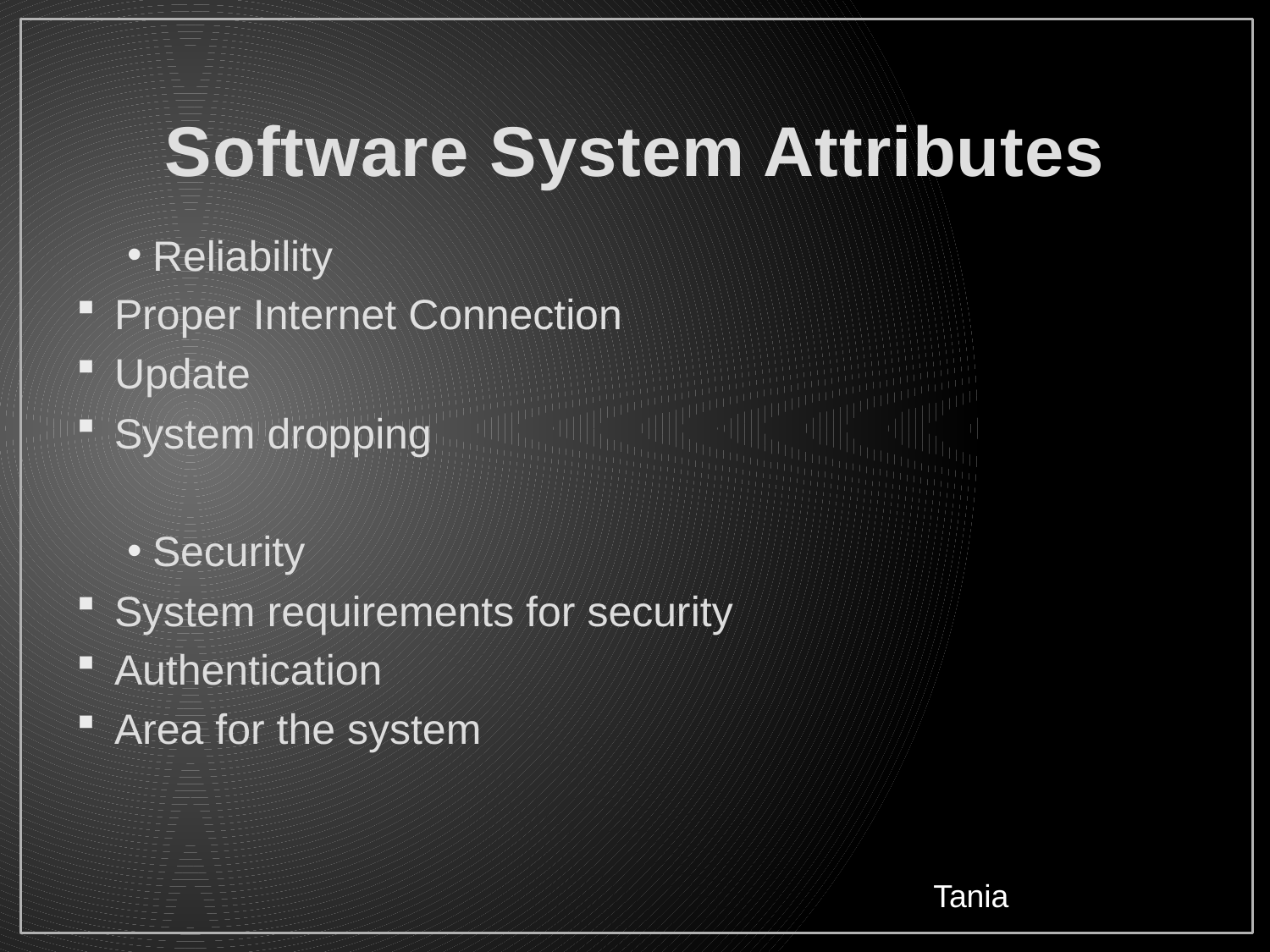

# Software System Attributes
Reliability
Proper Internet Connection
Update
System dropping

Security
System requirements for security
Authentication
Area for the system

Tania